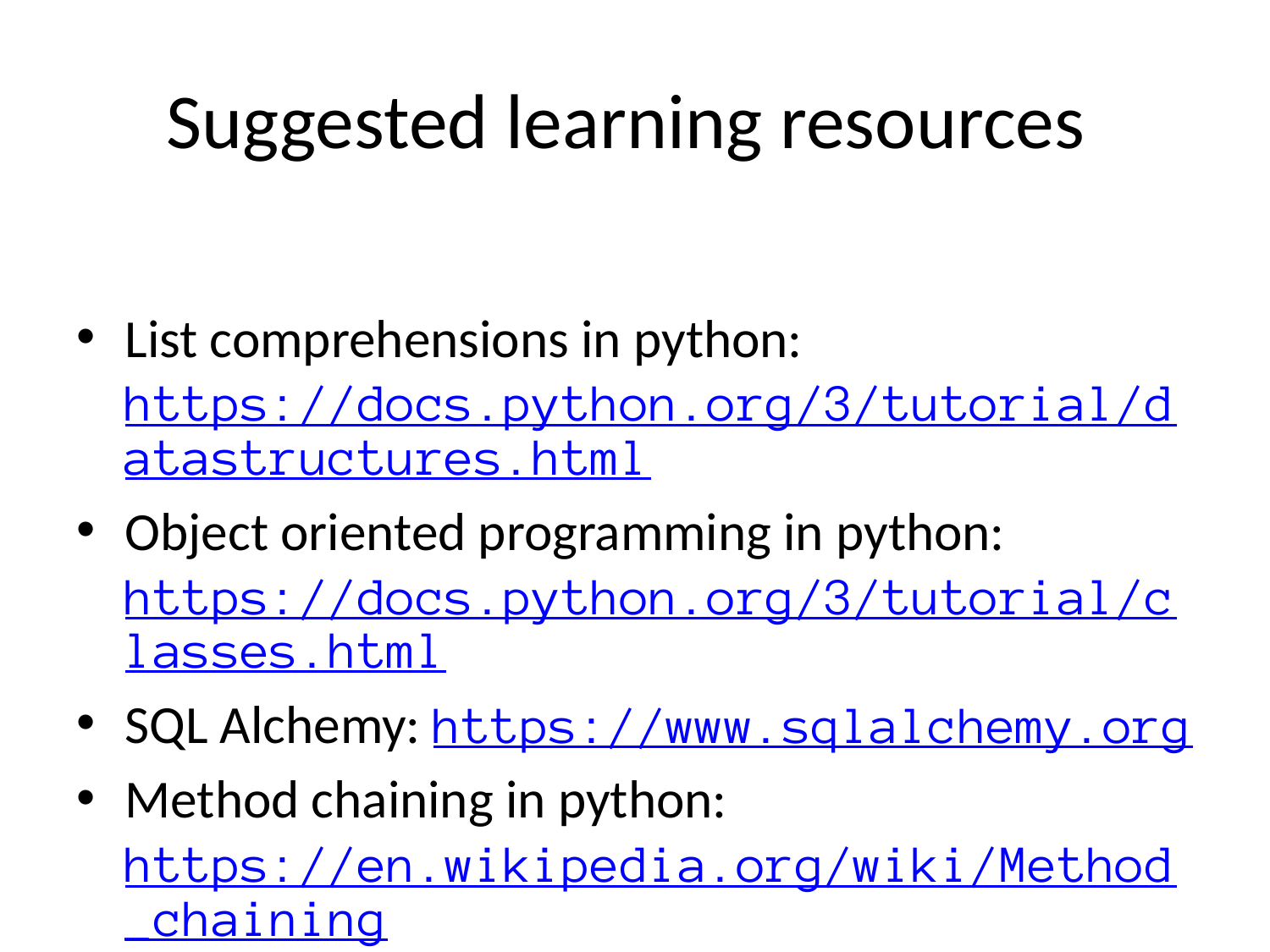

# Suggested learning resources

List comprehensions in python: https://docs.python.org/3/tutorial/datastructures.html
Object oriented programming in python: https://docs.python.org/3/tutorial/classes.html
SQL Alchemy: https://www.sqlalchemy.org
Method chaining in python: https://en.wikipedia.org/wiki/Method_chaining